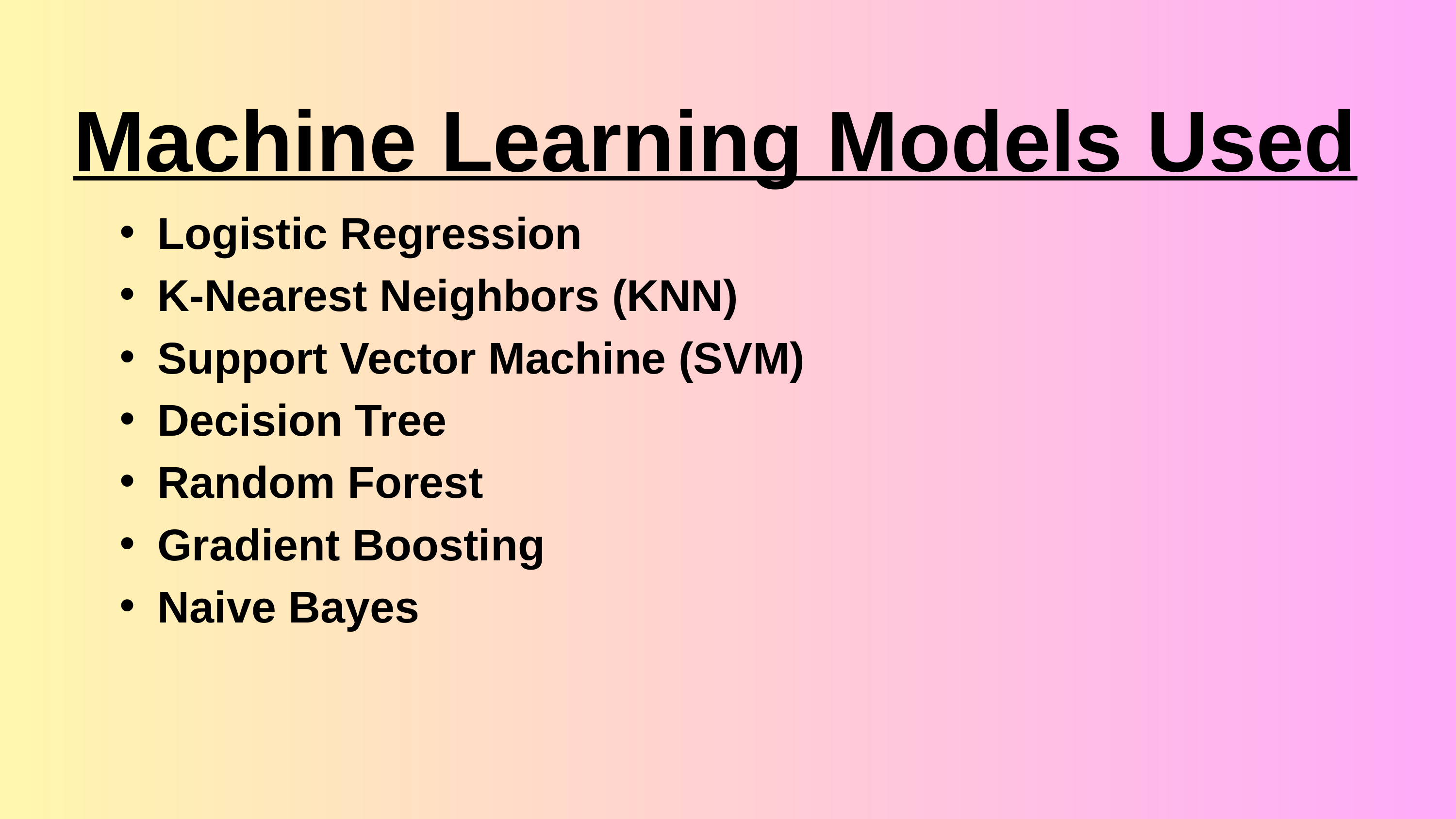

Machine Learning Models Used
Logistic Regression
K-Nearest Neighbors (KNN)
Support Vector Machine (SVM)
Decision Tree
Random Forest
Gradient Boosting
Naive Bayes